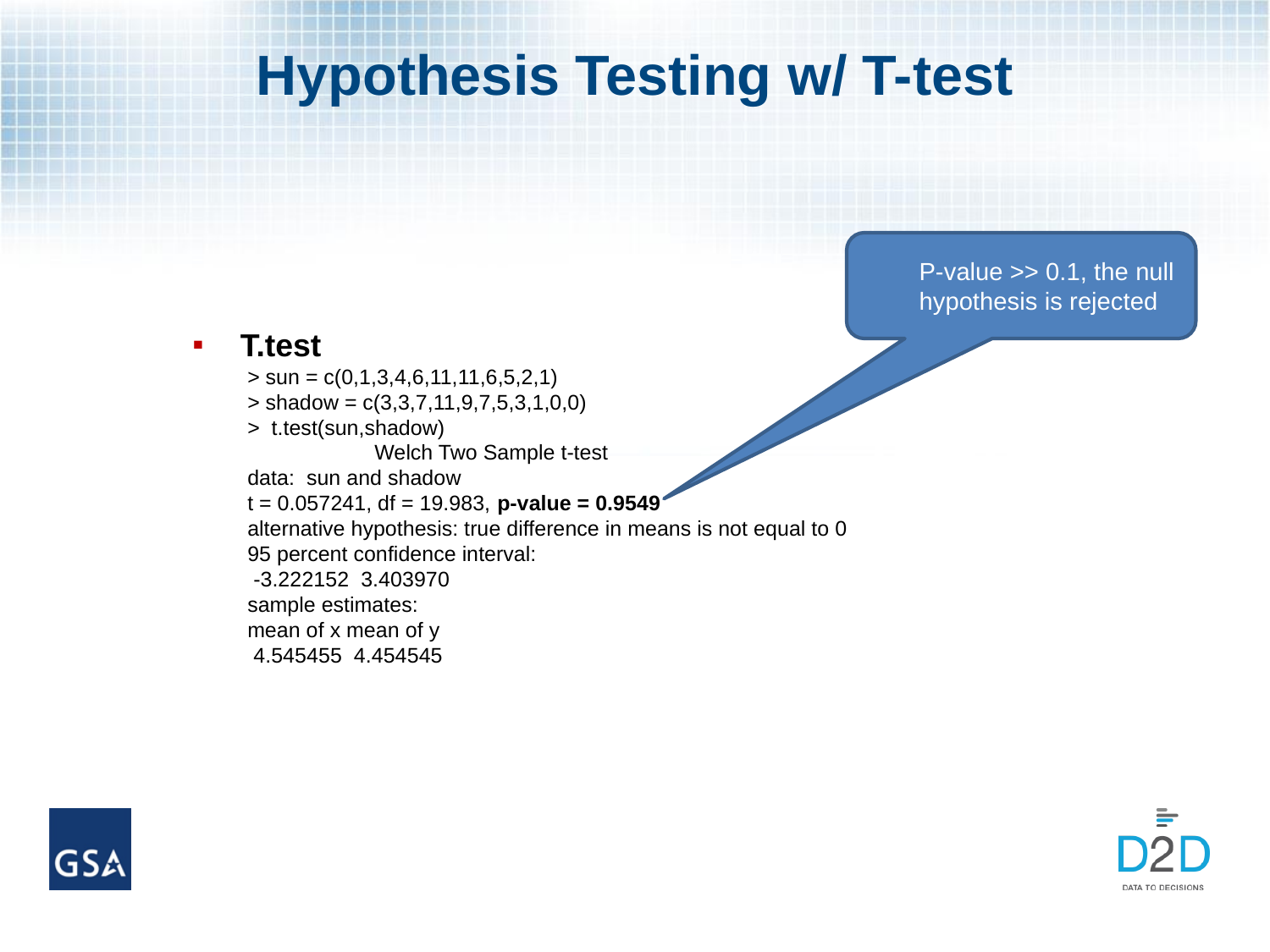

# Hypothesis Testing w/ T-test
P-value >> 0.1, the null hypothesis is rejected

T.test
> sun = c(0,1,3,4,6,11,11,6,5,2,1)
> shadow = c(3,3,7,11,9,7,5,3,1,0,0)
>  t.test(sun,shadow)
	Welch Two Sample t-test
data:  sun and shadow
t = 0.057241, df = 19.983, p-value = 0.9549
alternative hypothesis: true difference in means is not equal to 0
95 percent confidence interval:
 -3.222152  3.403970
sample estimates:
mean of x mean of y
 4.545455  4.454545